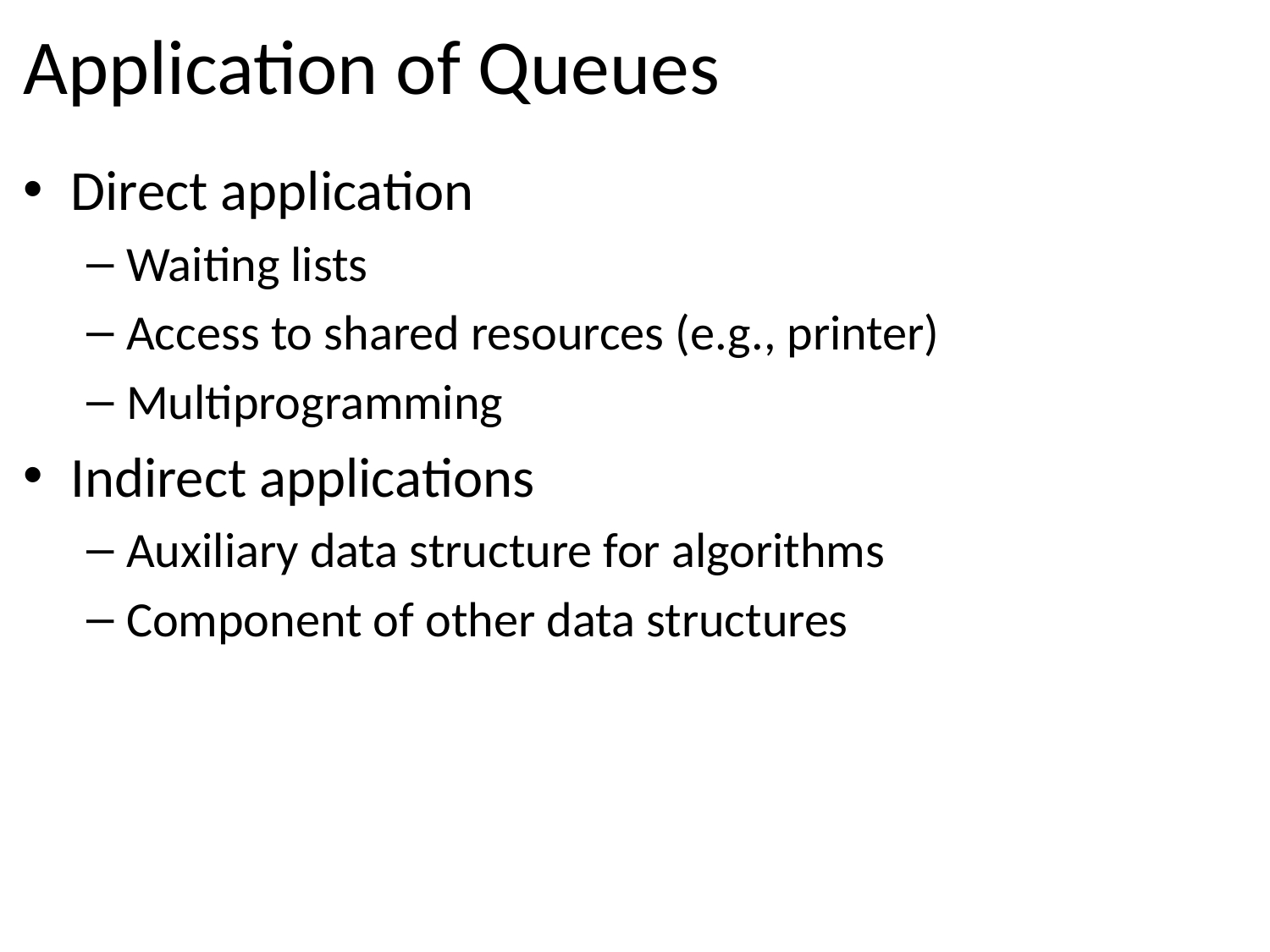

# Application of Queues
Direct application
Waiting lists
Access to shared resources (e.g., printer)
Multiprogramming
Indirect applications
Auxiliary data structure for algorithms
Component of other data structures